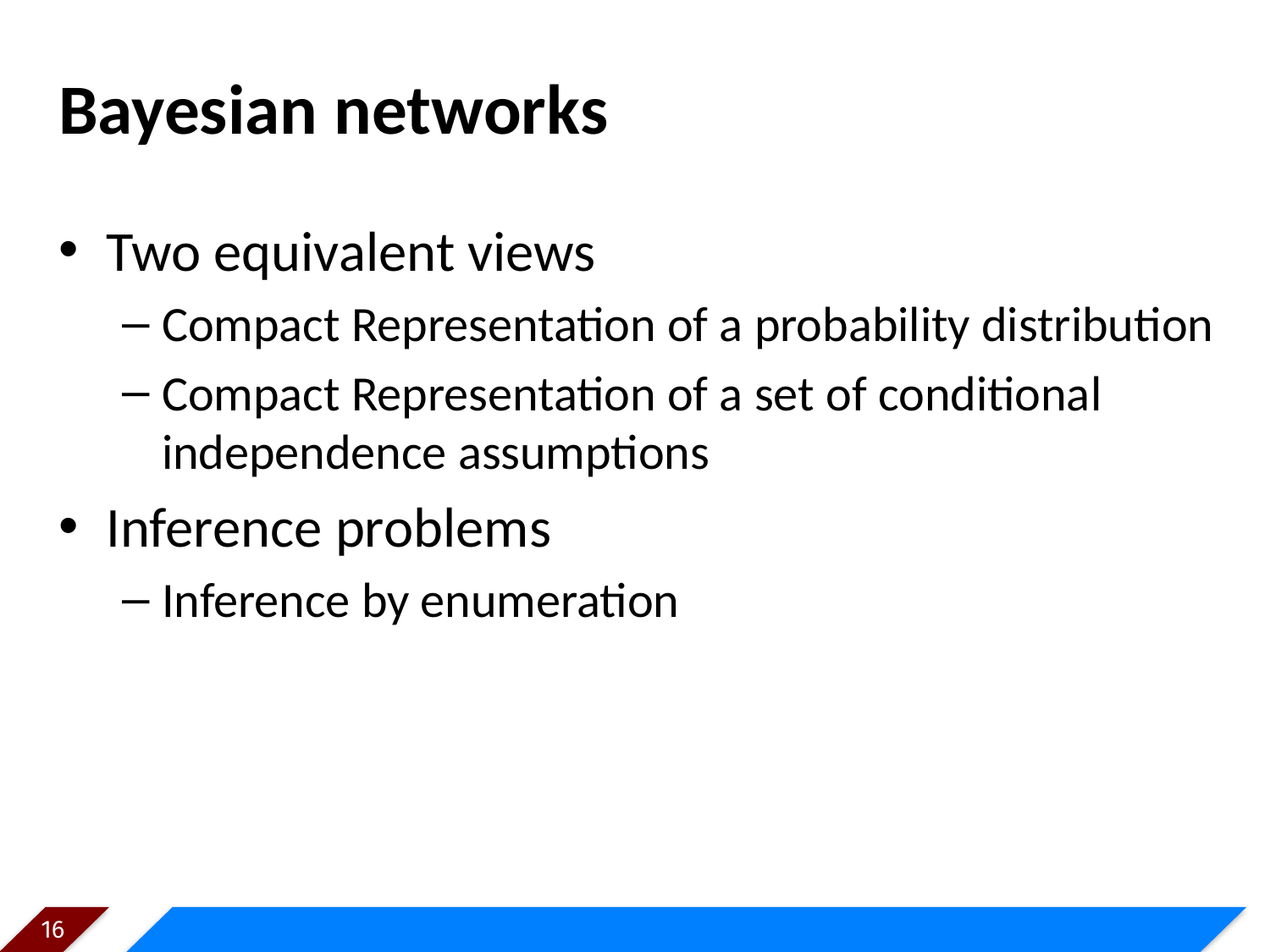

# Bayesian networks
Two equivalent views
Compact Representation of a probability distribution
Compact Representation of a set of conditional independence assumptions
Inference problems
Inference by enumeration